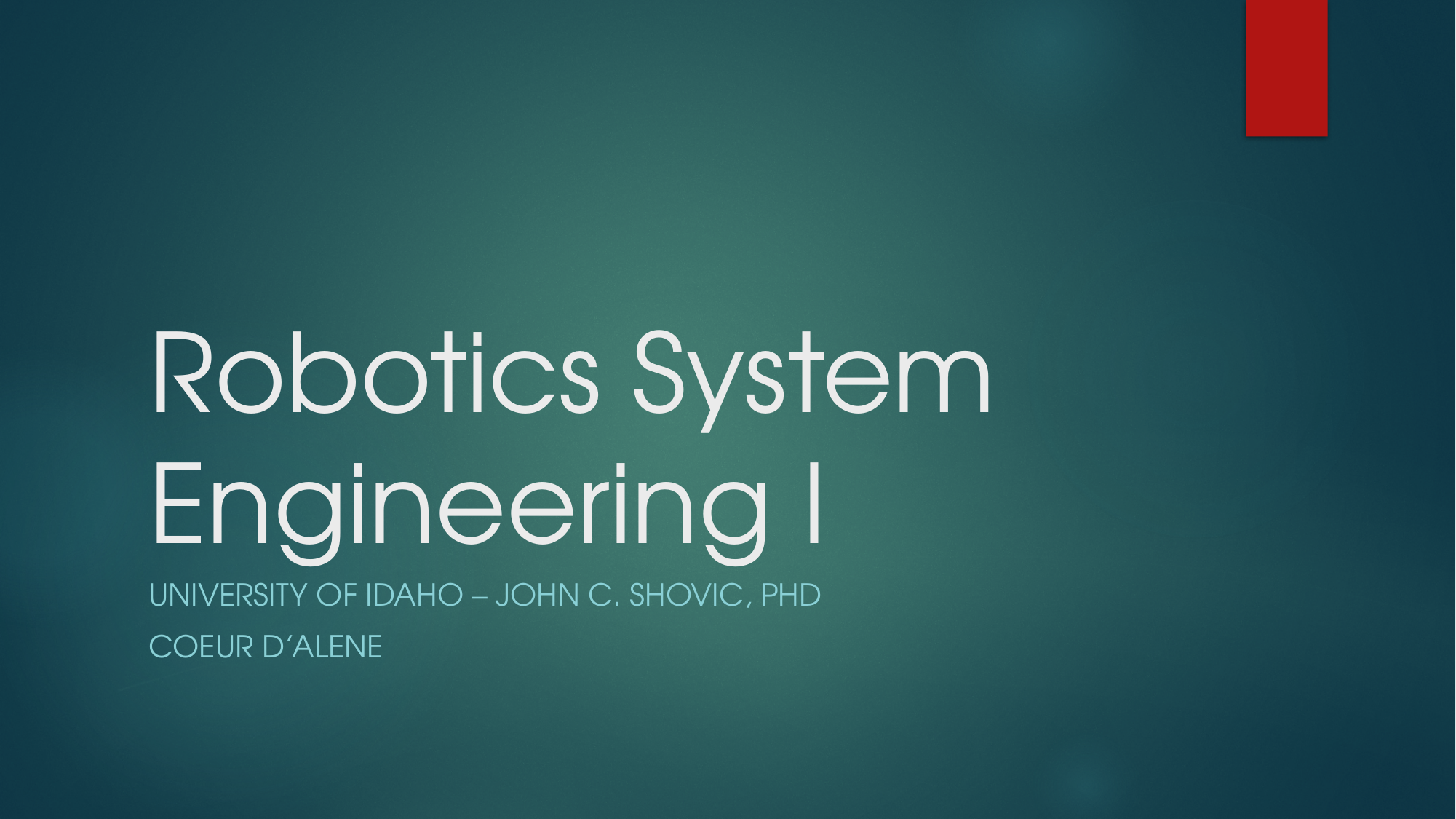

# Robotics System Engineering I
University of Idaho – John C. Shovic, PhD
Coeur d’Alene